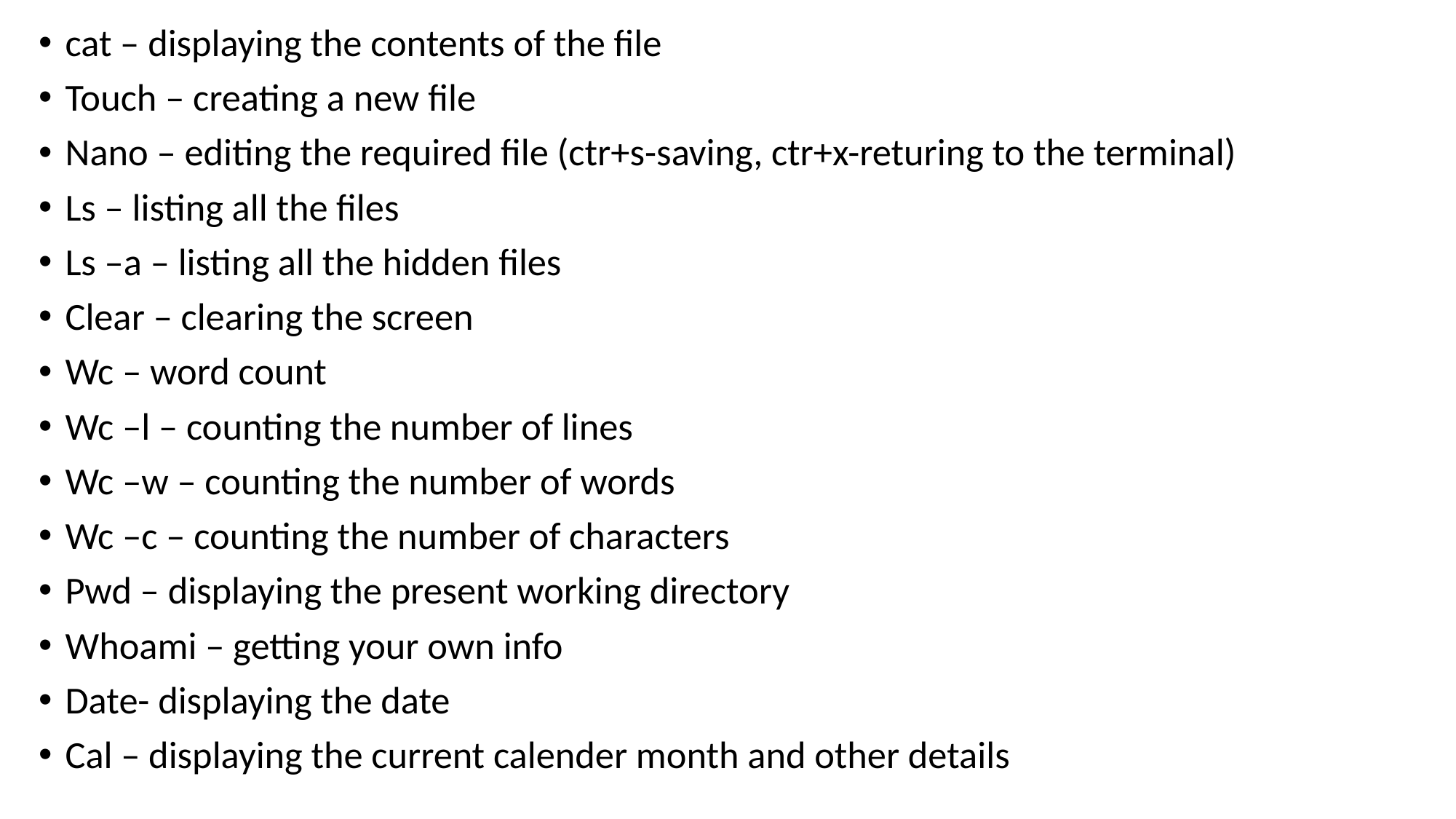

cat – displaying the contents of the file
Touch – creating a new file
Nano – editing the required file (ctr+s-saving, ctr+x-returing to the terminal)
Ls – listing all the files
Ls –a – listing all the hidden files
Clear – clearing the screen
Wc – word count
Wc –l – counting the number of lines
Wc –w – counting the number of words
Wc –c – counting the number of characters
Pwd – displaying the present working directory
Whoami – getting your own info
Date- displaying the date
Cal – displaying the current calender month and other details